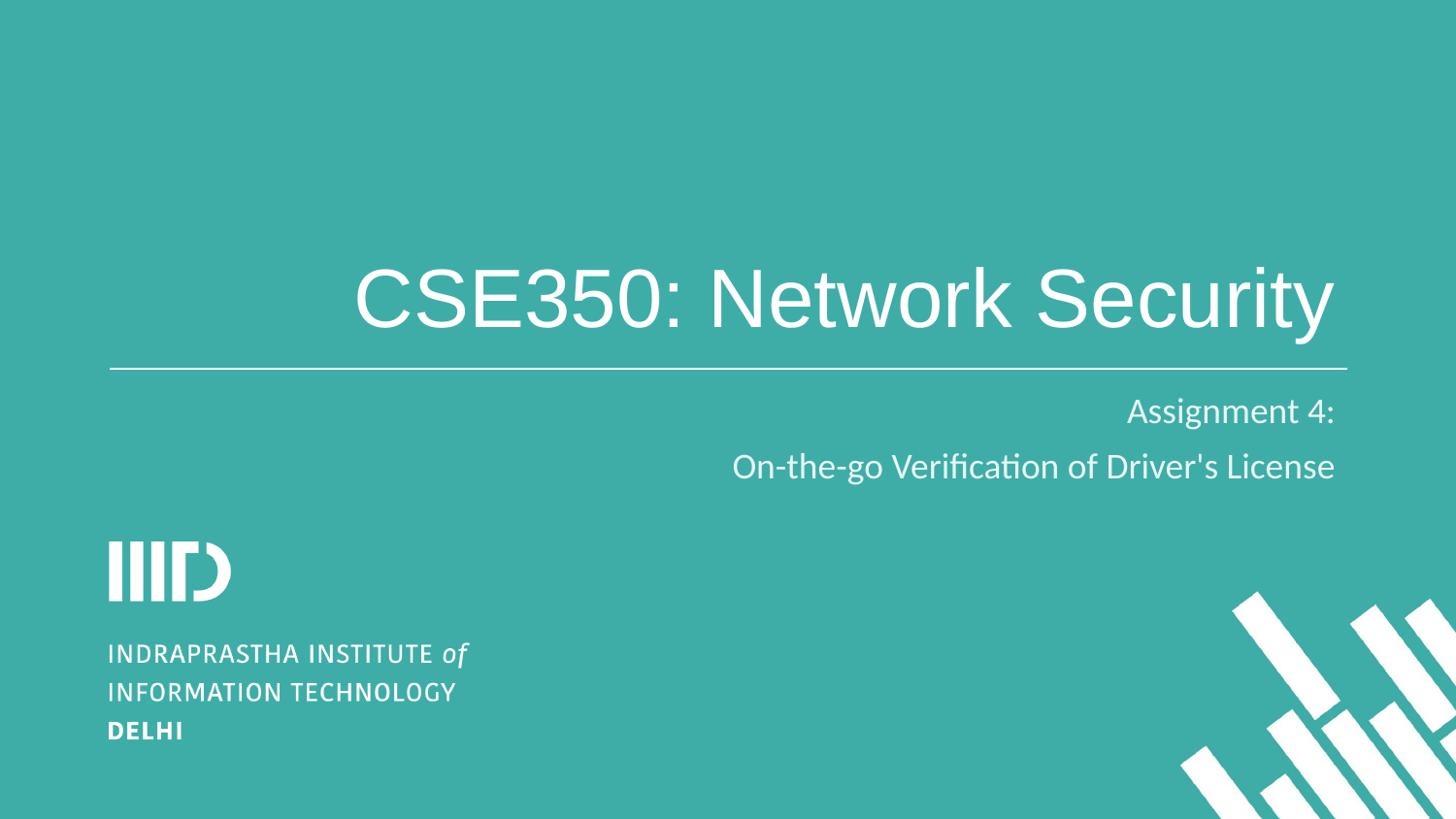

# CSE350: Network Security
Assignment 4:
On-the-go Verification of Driver's License